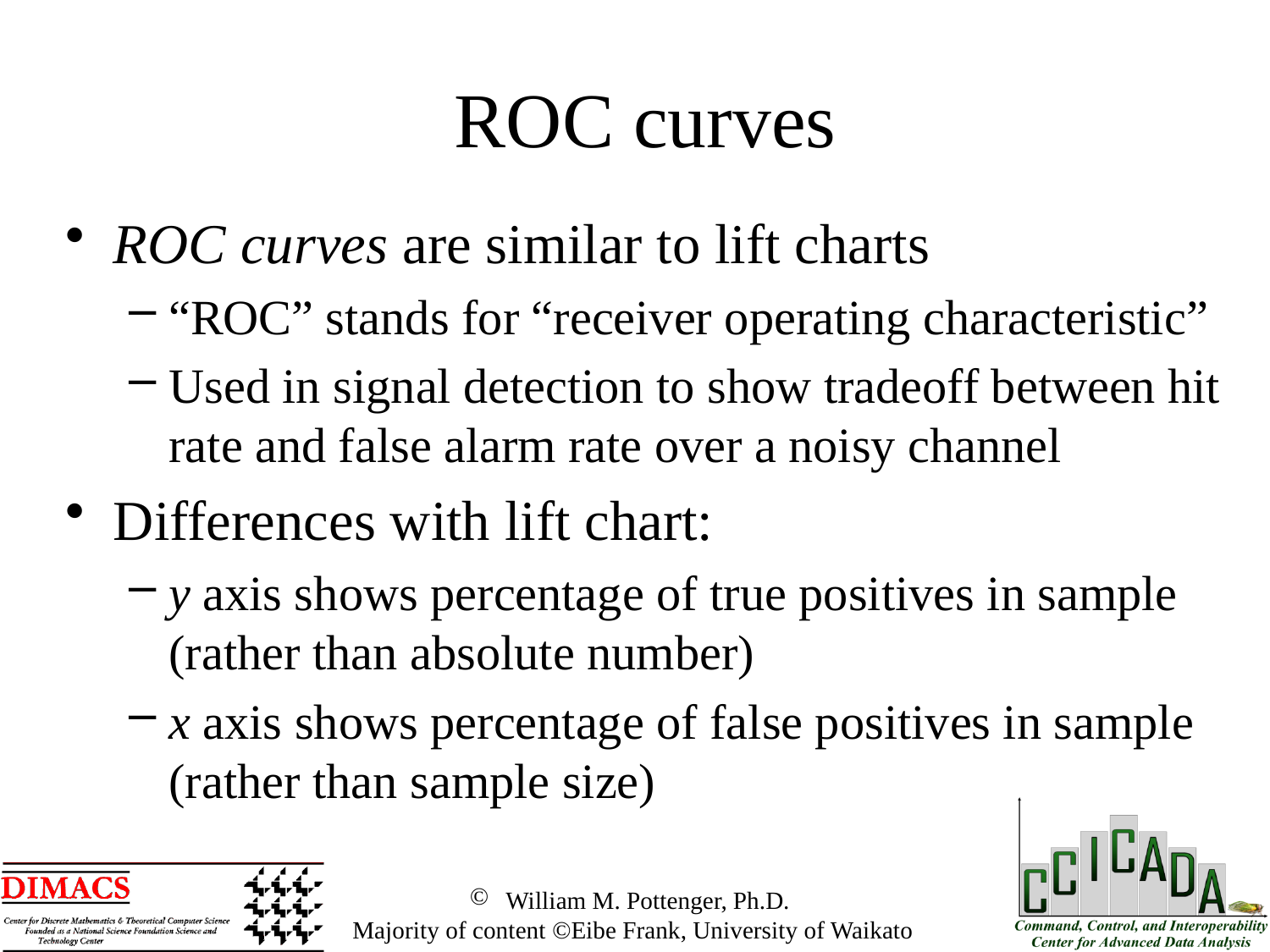

ROC curves
ROC curves are similar to lift charts
“ROC” stands for “receiver operating characteristic”
Used in signal detection to show tradeoff between hit rate and false alarm rate over a noisy channel
Differences with lift chart:
y axis shows percentage of true positives in sample (rather than absolute number)
x axis shows percentage of false positives in sample (rather than sample size)
 William M. Pottenger, Ph.D.
 Majority of content ©Eibe Frank, University of Waikato